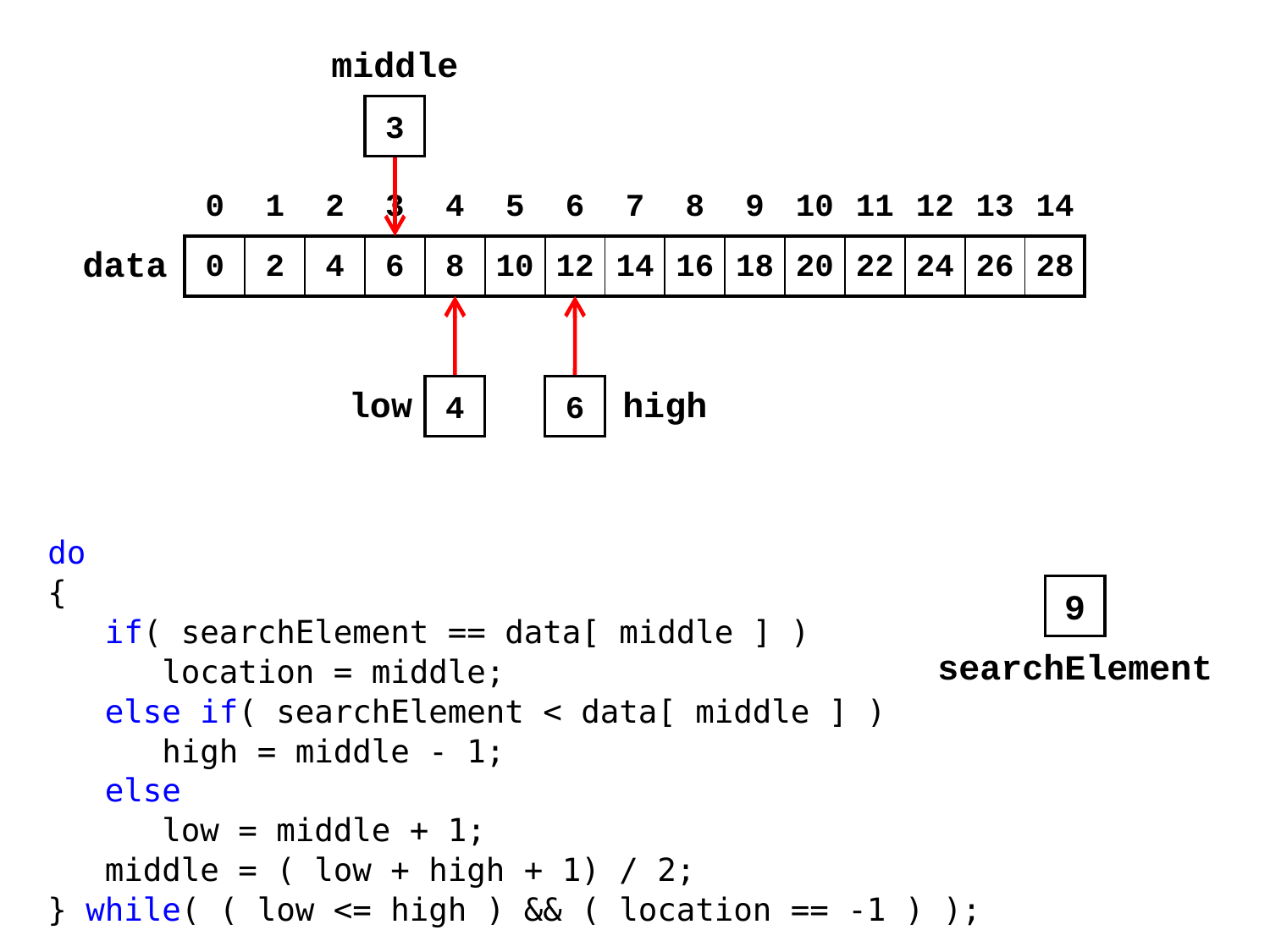

middle
3

| 0 | 1 | 2 | 3 | 4 | 5 | 6 | 7 | 8 | 9 | 10 | 11 | 12 | 13 | 14 |
| --- | --- | --- | --- | --- | --- | --- | --- | --- | --- | --- | --- | --- | --- | --- |
| 0 | 2 | 4 | 6 | 8 | 10 | 12 | 14 | 16 | 18 | 20 | 22 | 24 | 26 | 28 |
data

low
4
6
high
do
{
   if( searchElement == data[ middle ] )
      location = middle;
   else if( searchElement < data[ middle ] )
      high = middle - 1;
   else
      low = middle + 1;
   middle = ( low + high + 1) / 2;
} while( ( low <= high ) && ( location == -1 ) );
9
searchElement